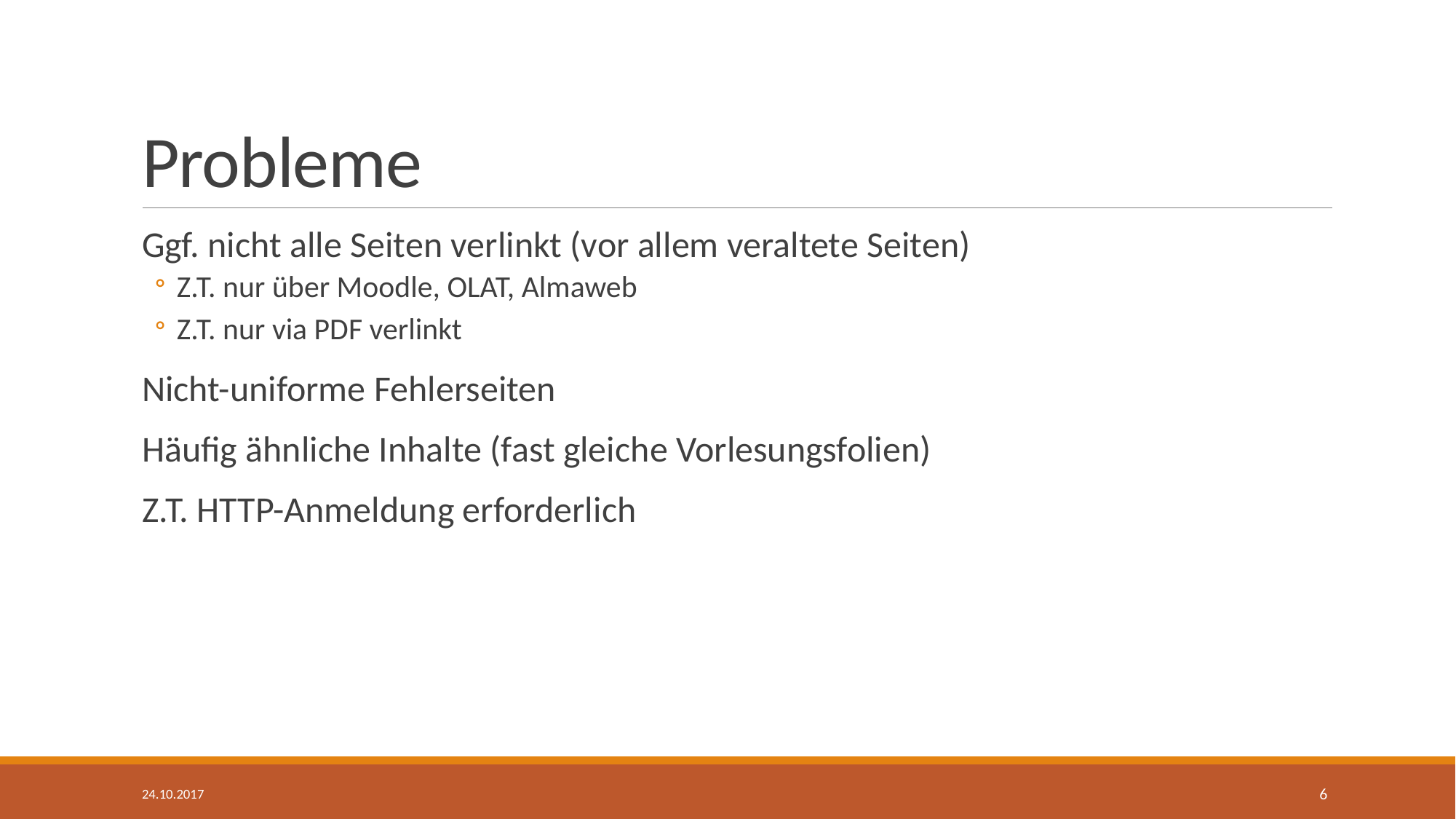

# Probleme
Ggf. nicht alle Seiten verlinkt (vor allem veraltete Seiten)
Z.T. nur über Moodle, OLAT, Almaweb
Z.T. nur via PDF verlinkt
Nicht-uniforme Fehlerseiten
Häufig ähnliche Inhalte (fast gleiche Vorlesungsfolien)
Z.T. HTTP-Anmeldung erforderlich

24.10.2017
6